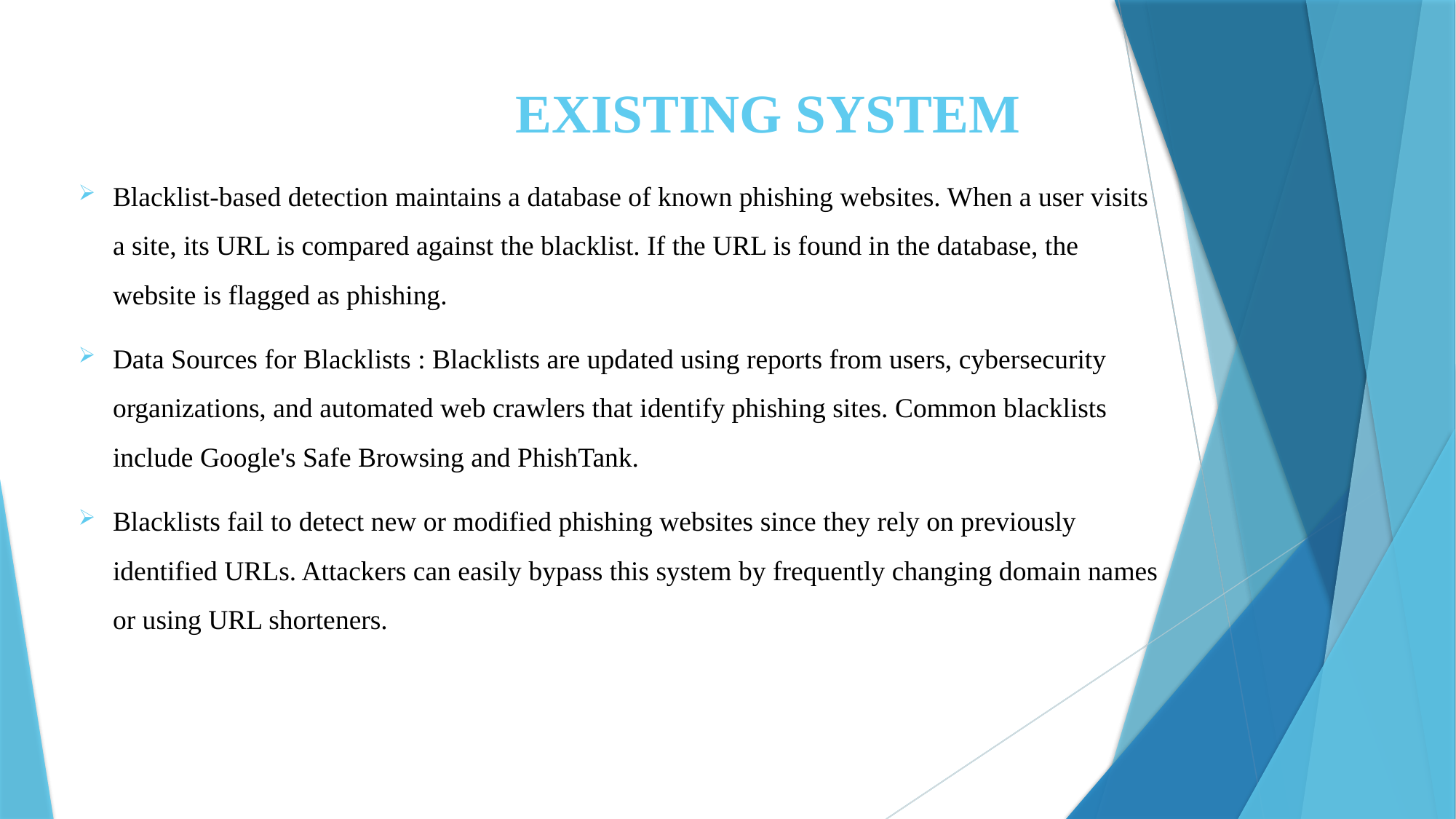

EXISTING SYSTEM
Blacklist-based detection maintains a database of known phishing websites. When a user visits a site, its URL is compared against the blacklist. If the URL is found in the database, the website is flagged as phishing.
Data Sources for Blacklists : Blacklists are updated using reports from users, cybersecurity organizations, and automated web crawlers that identify phishing sites. Common blacklists include Google's Safe Browsing and PhishTank.
Blacklists fail to detect new or modified phishing websites since they rely on previously identified URLs. Attackers can easily bypass this system by frequently changing domain names or using URL shorteners.